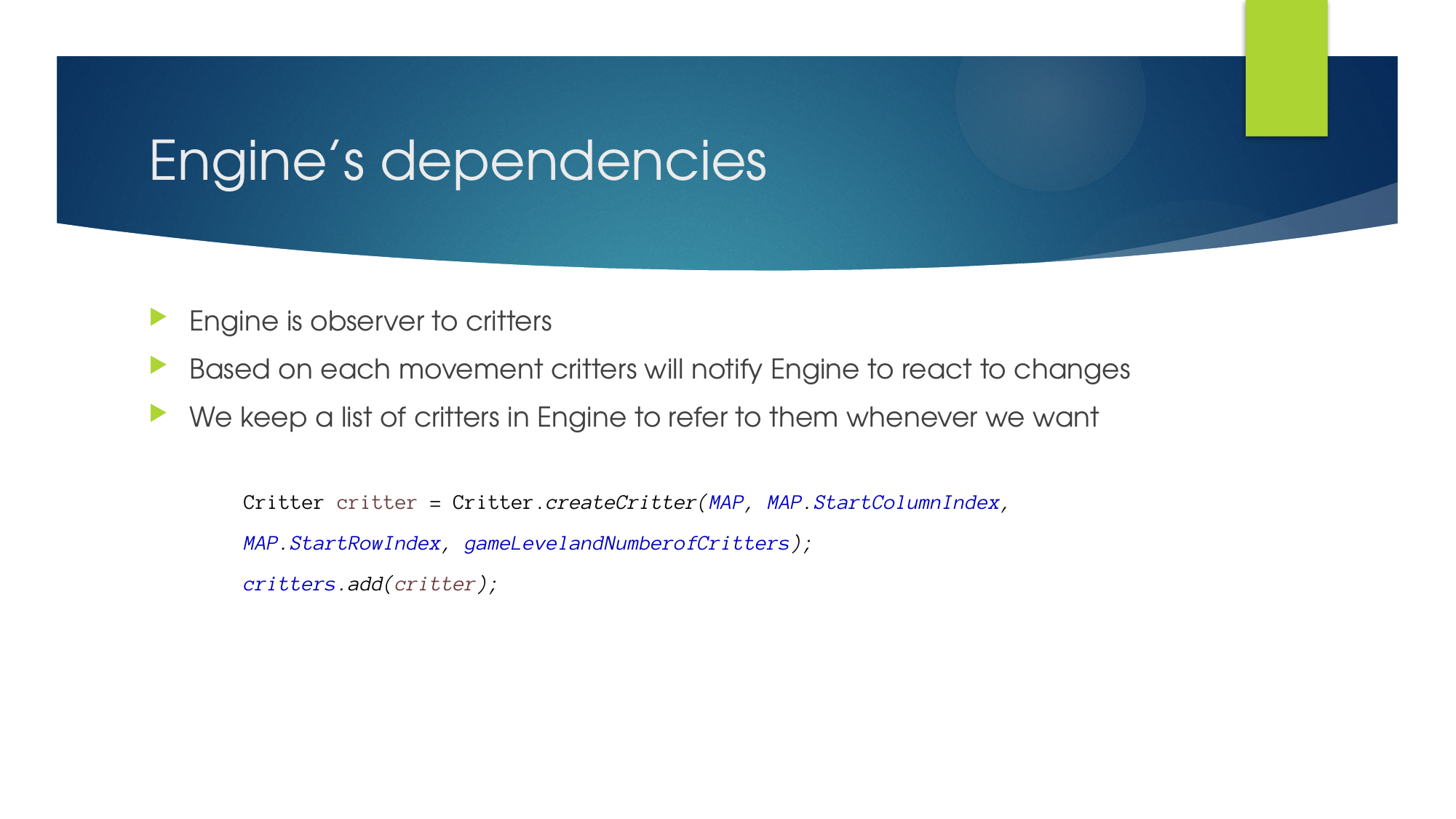

# Engine’s dependencies
Engine is observer to critters
Based on each movement critters will notify Engine to react to changes
We keep a list of critters in Engine to refer to them whenever we want

Critter critter = Critter.createCritter(MAP, MAP.StartColumnIndex,
MAP.StartRowIndex, gameLevelandNumberofCritters);
critters.add(critter);